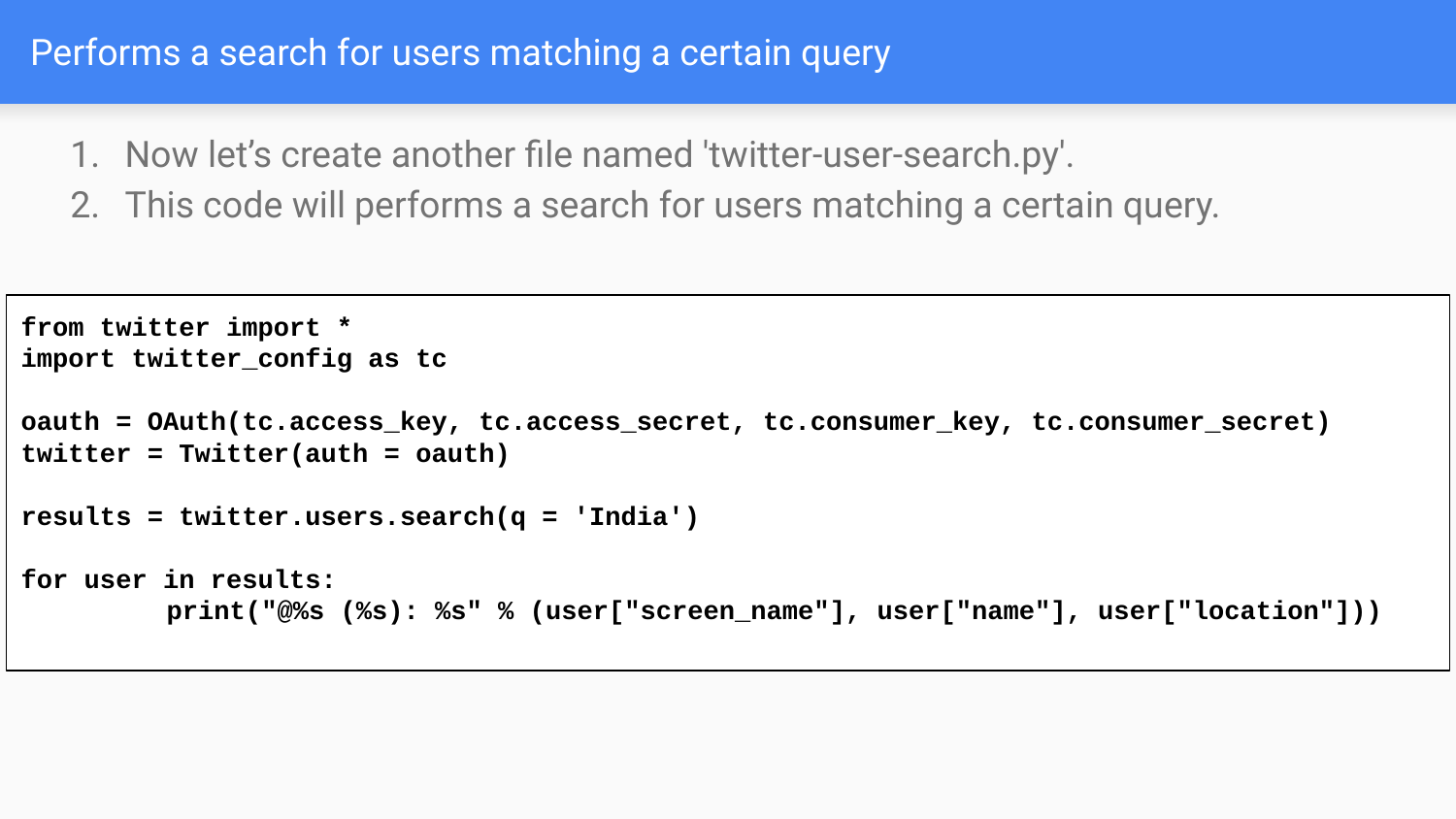

# Performs a search for users matching a certain query
Now let’s create another file named 'twitter-user-search.py'.
This code will performs a search for users matching a certain query.
from twitter import *
import twitter_config as tc

oauth = OAuth(tc.access_key, tc.access_secret, tc.consumer_key, tc.consumer_secret)
twitter = Twitter(auth = oauth)

results = twitter.users.search(q = 'India')

for user in results:
	print("@%s (%s): %s" % (user["screen_name"], user["name"], user["location"]))